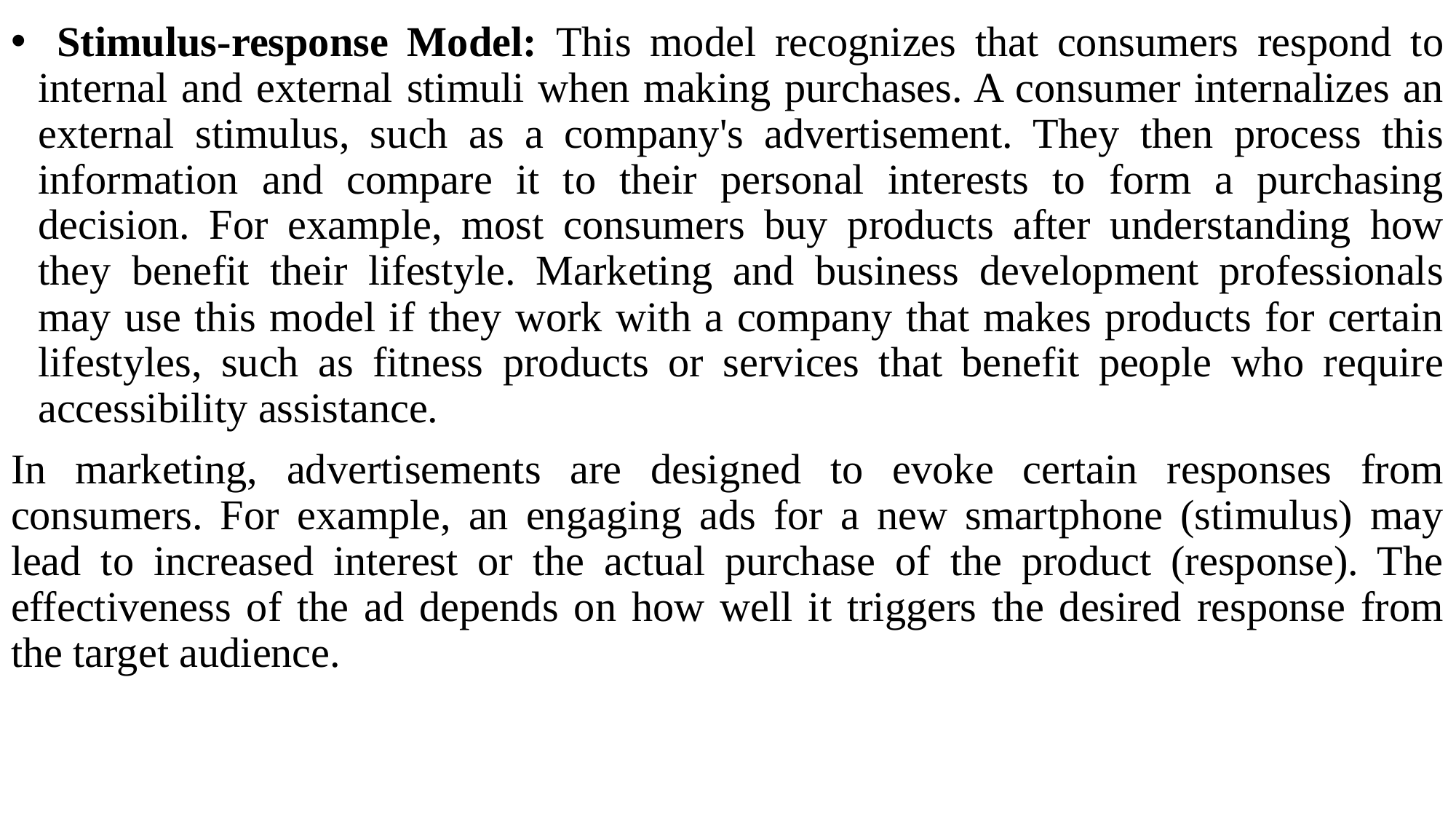

Stimulus-response Model: This model recognizes that consumers respond to internal and external stimuli when making purchases. A consumer internalizes an external stimulus, such as a company's advertisement. They then process this information and compare it to their personal interests to form a purchasing decision. For example, most consumers buy products after understanding how they benefit their lifestyle. Marketing and business development professionals may use this model if they work with a company that makes products for certain lifestyles, such as fitness products or services that benefit people who require accessibility assistance.
In marketing, advertisements are designed to evoke certain responses from consumers. For example, an engaging ads for a new smartphone (stimulus) may lead to increased interest or the actual purchase of the product (response). The effectiveness of the ad depends on how well it triggers the desired response from the target audience.